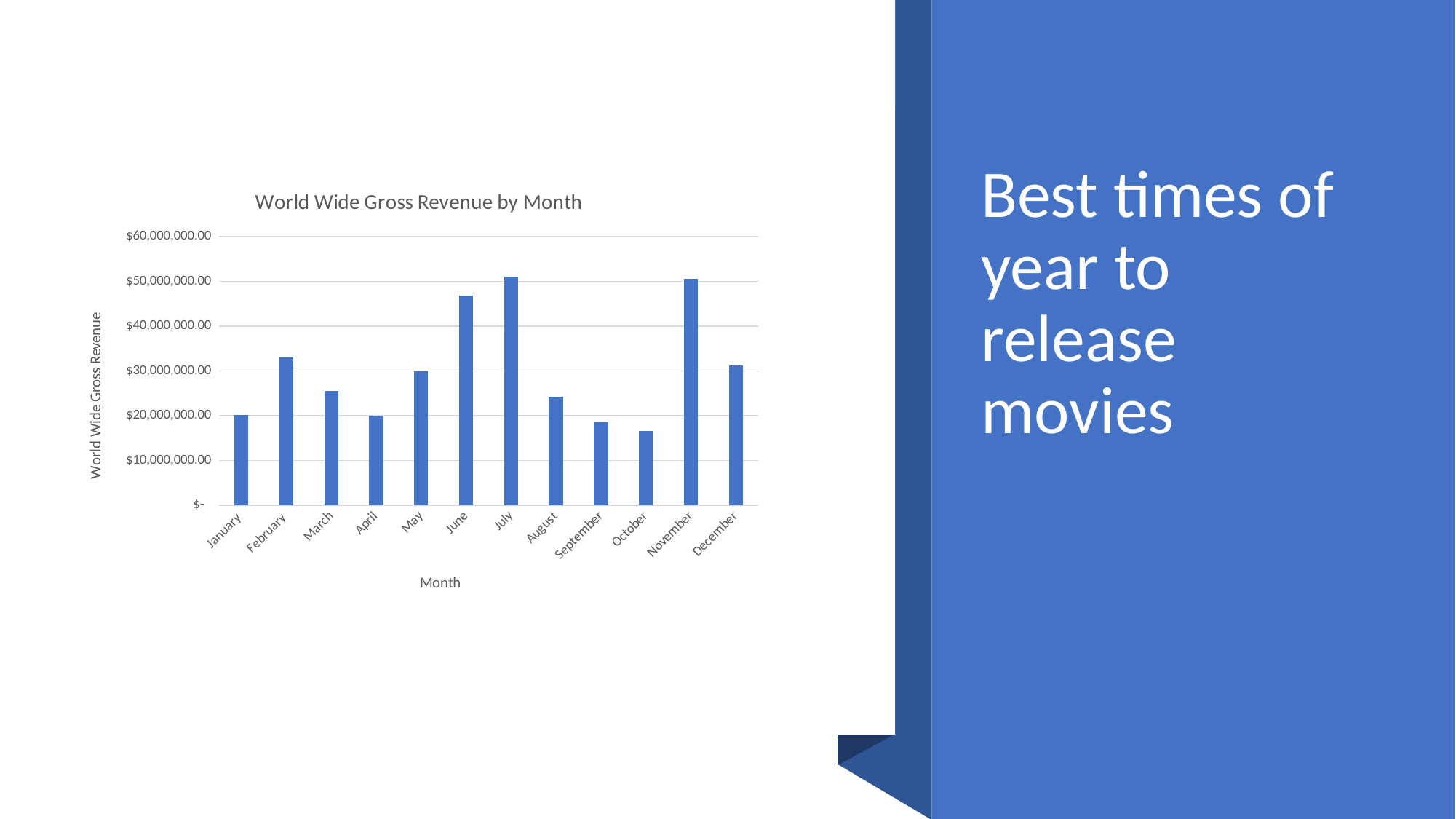

# Best times of year to release movies

### Chart: World Wide Gross Revenue by Month

| Category |  |
|---|---|
| January  | 20169934.0 |
| February  | 33097834.5 |
| March | 25599836.0 |
| April | 20068010.0 |
| May | 29934477.0 |
| June | 46844357.0 |
| July | 51134699.5 |
| August | 24202936.5 |
| September | 18535575.0 |
| October | 16628751.0 |
| November | 50530475.5 |
| December | 31166312.0 |